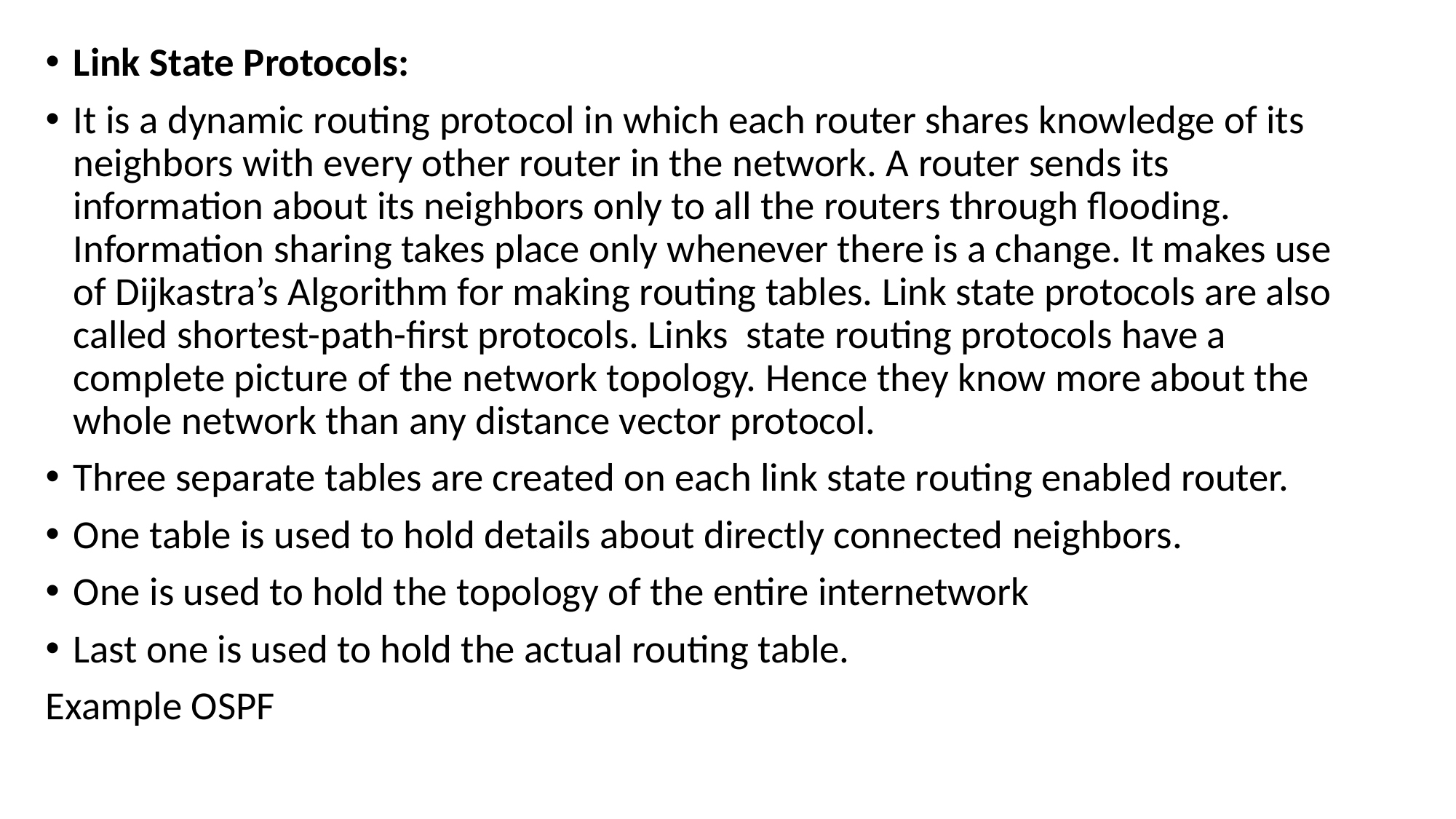

Link State Protocols:
It is a dynamic routing protocol in which each router shares knowledge of its neighbors with every other router in the network. A router sends its information about its neighbors only to all the routers through flooding. Information sharing takes place only whenever there is a change. It makes use of Dijkastra’s Algorithm for making routing tables. Link state protocols are also called shortest-path-first protocols. Links  state routing protocols have a complete picture of the network topology. Hence they know more about the whole network than any distance vector protocol.
Three separate tables are created on each link state routing enabled router.
One table is used to hold details about directly connected neighbors.
One is used to hold the topology of the entire internetwork
Last one is used to hold the actual routing table.
Example OSPF